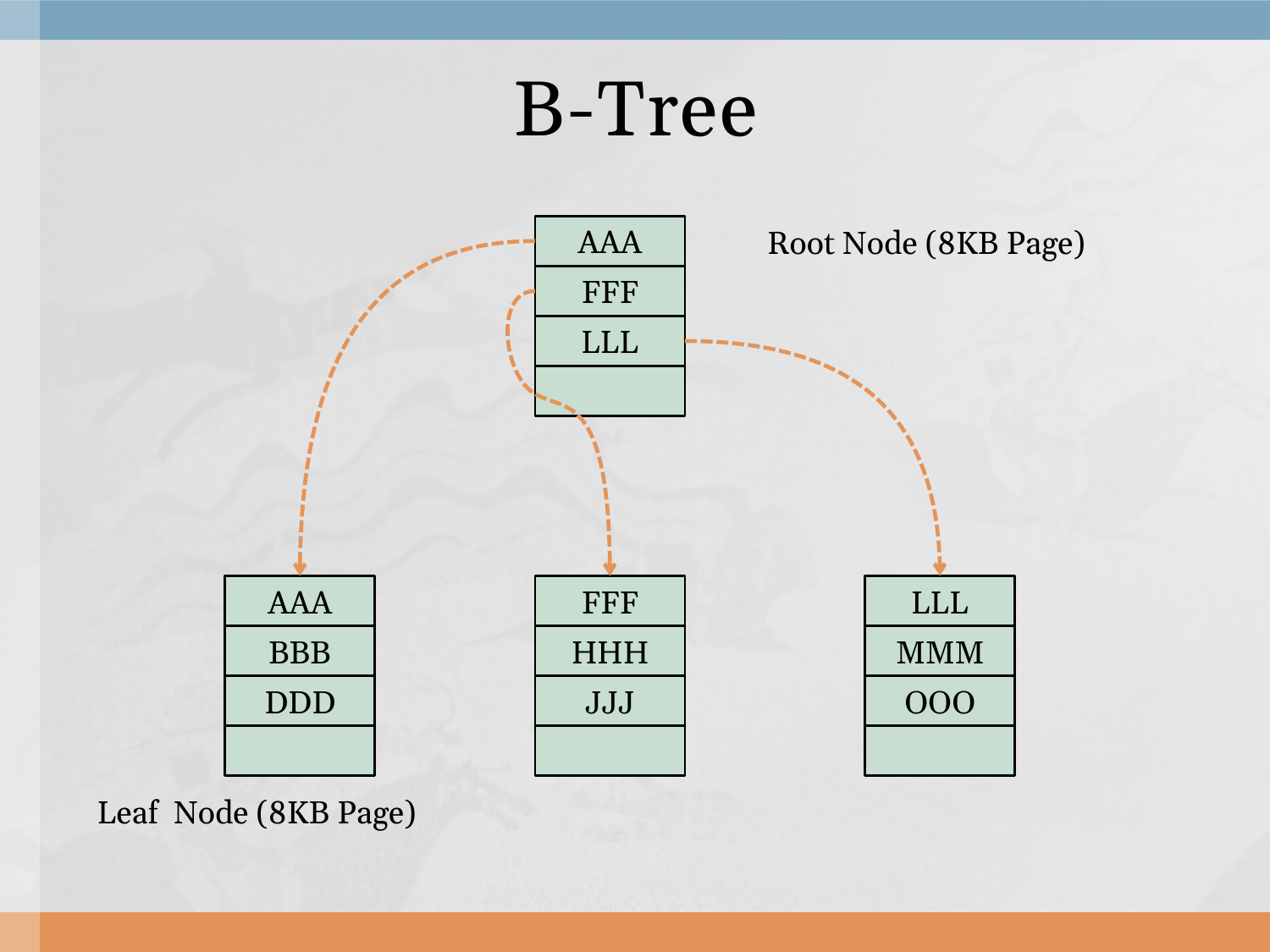

# B-Tree
AAA
FFF
LLL

Root Node (8KB Page)
AAA
BBB
DDD

FFF
HHH
JJJ

LLL
MMM
OOO

Leaf  Node (8KB Page)